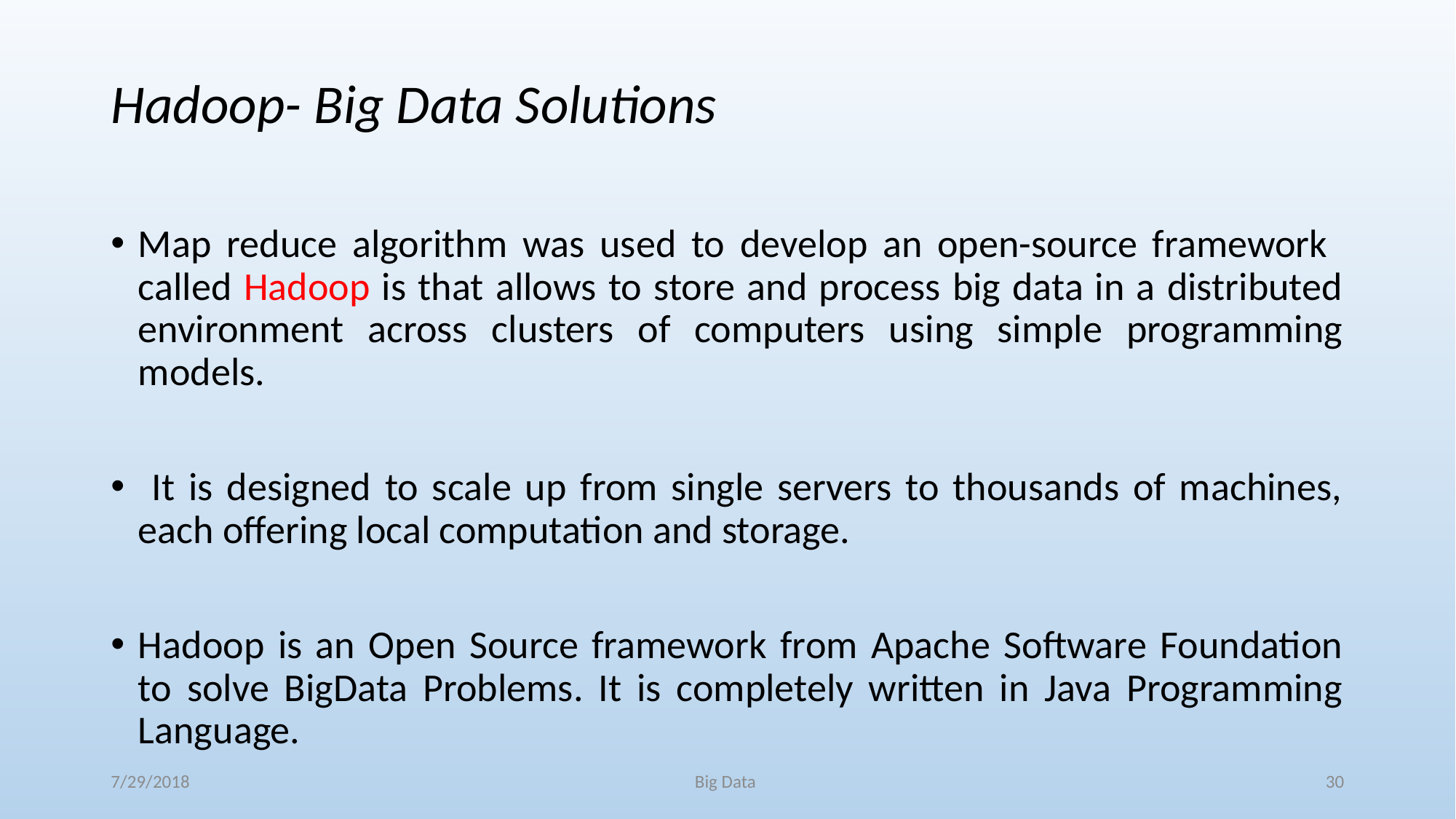

# Hadoop- Big Data Solutions
Map reduce algorithm was used to develop an open-source framework  called Hadoop is that allows to store and process big data in a distributed environment across clusters of computers using simple programming models.

 It is designed to scale up from single servers to thousands of machines, each offering local computation and storage.

Hadoop is an Open Source framework from Apache Software Foundation to solve BigData Problems. It is completely written in Java Programming Language.

7/29/2018
Big Data
30